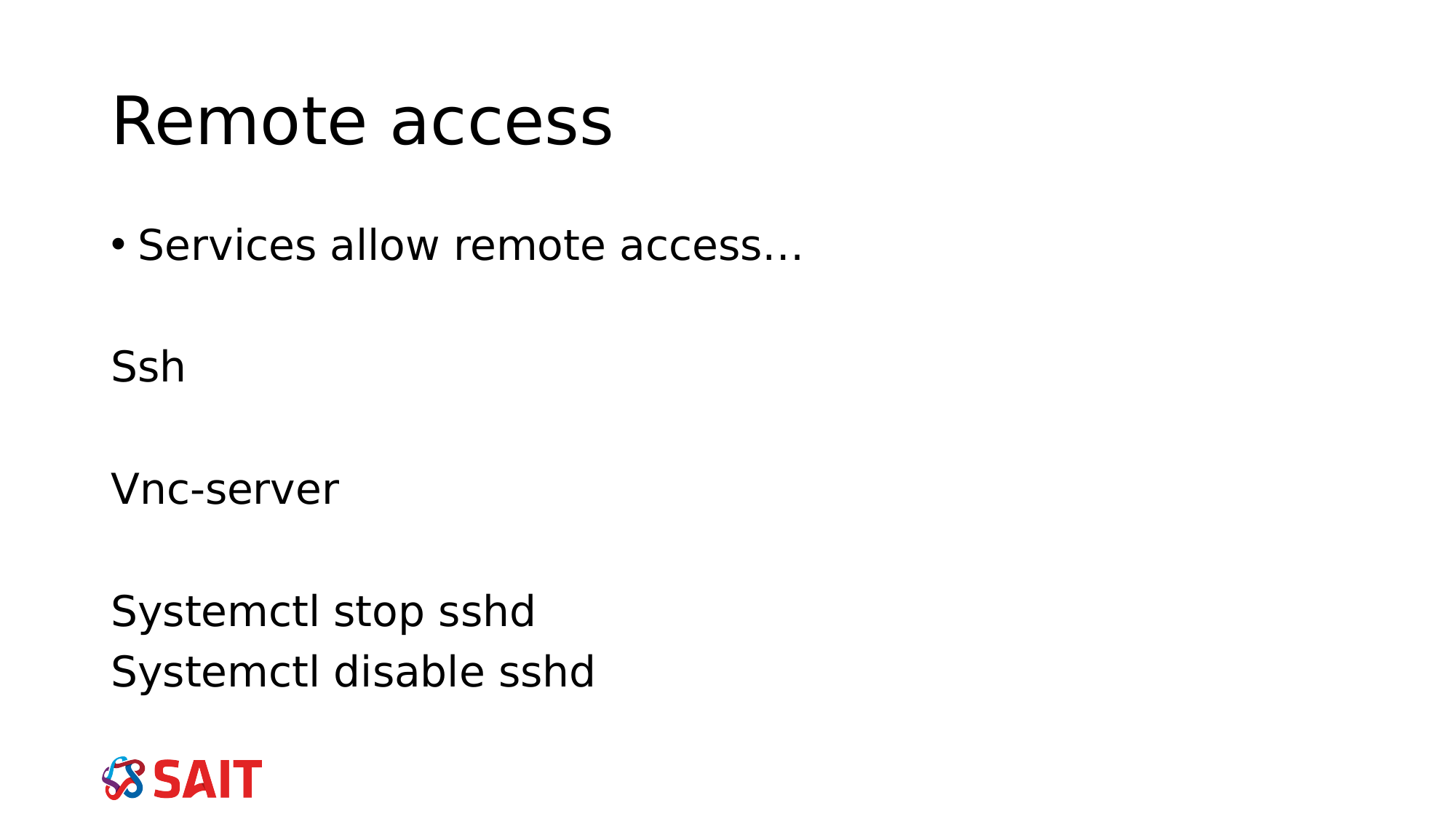

# Remote access
Services allow remote access…

Ssh

Vnc-server

Systemctl stop sshd
Systemctl disable sshd